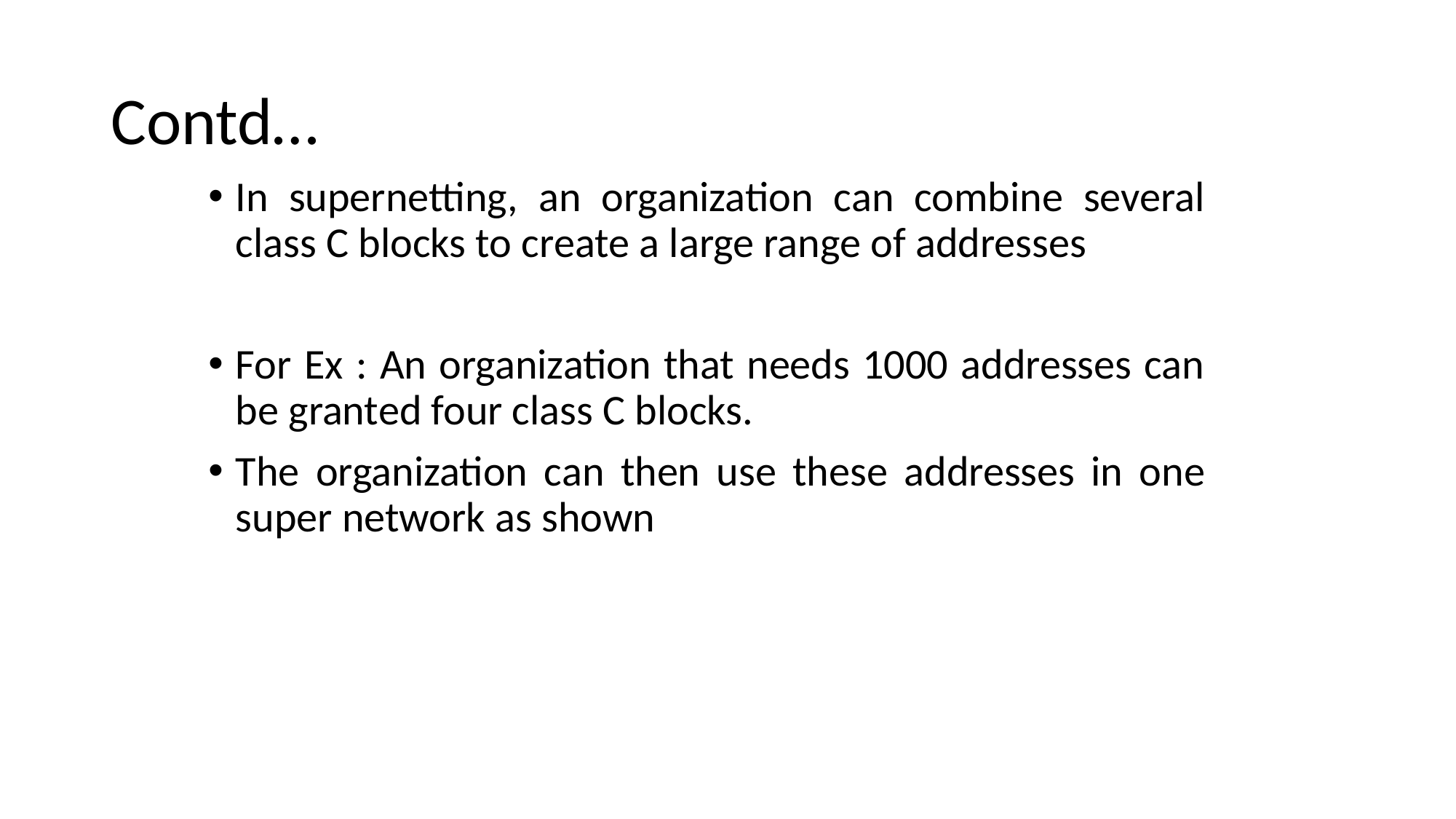

# Contd…
In supernetting, an organization can combine several class C blocks to create a large range of addresses

For Ex : An organization that needs 1000 addresses can be granted four class C blocks.
The organization can then use these addresses in one super network as shown